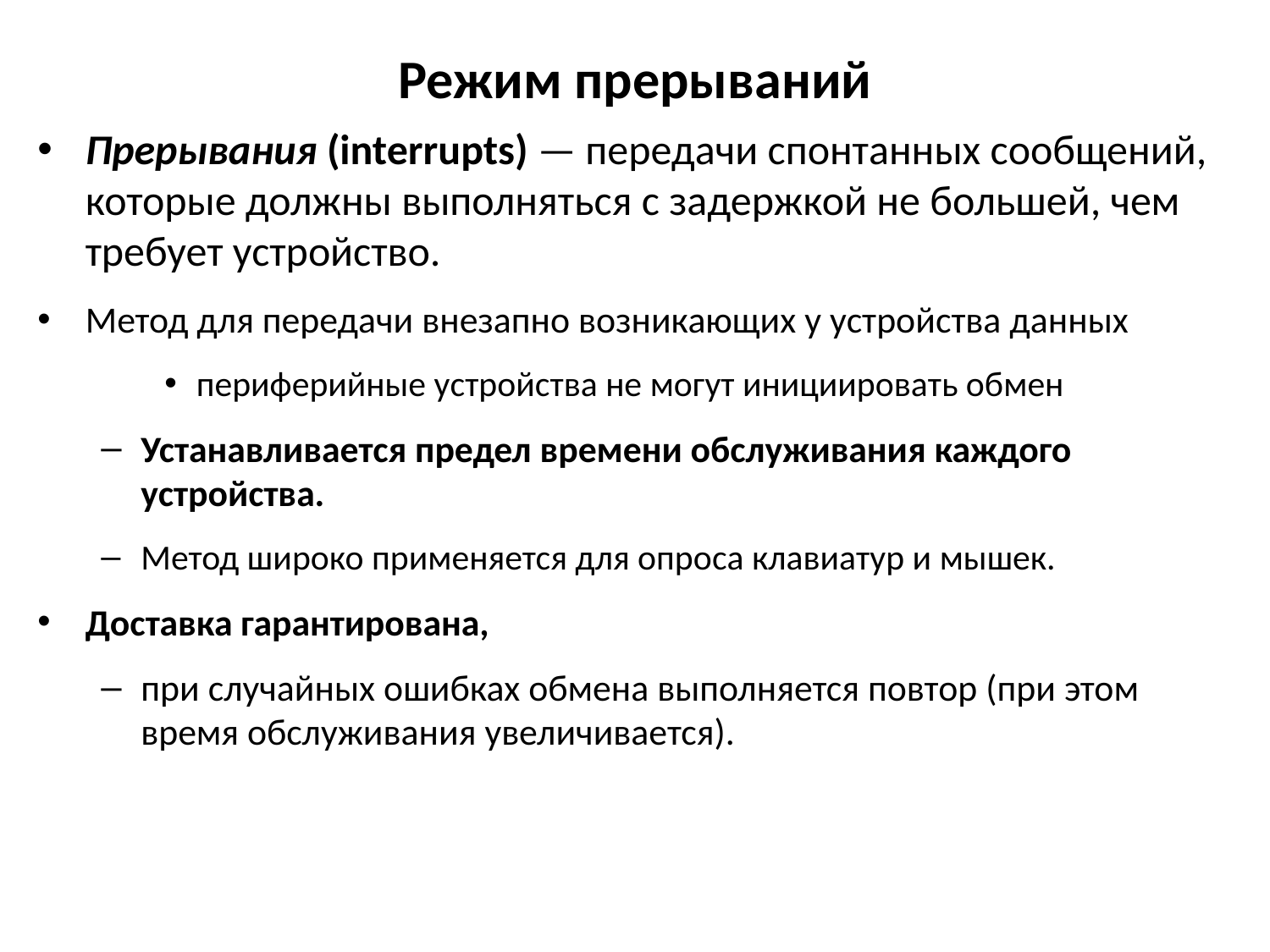

# Режим прерываний
Прерывания (interrupts) — передачи спонтанных сообщений, которые должны выполняться с задержкой не большей, чем требует устройство.
Метод для передачи внезапно возникающих у устройства данных
периферийные устройства не могут инициировать обмен
Устанавливается предел времени обслуживания каждого устройства.
Метод широко применяется для опроса клавиатур и мышек.
Доставка гарантирована,
при случайных ошибках обмена выполняется повтор (при этом время обслуживания увеличивается).